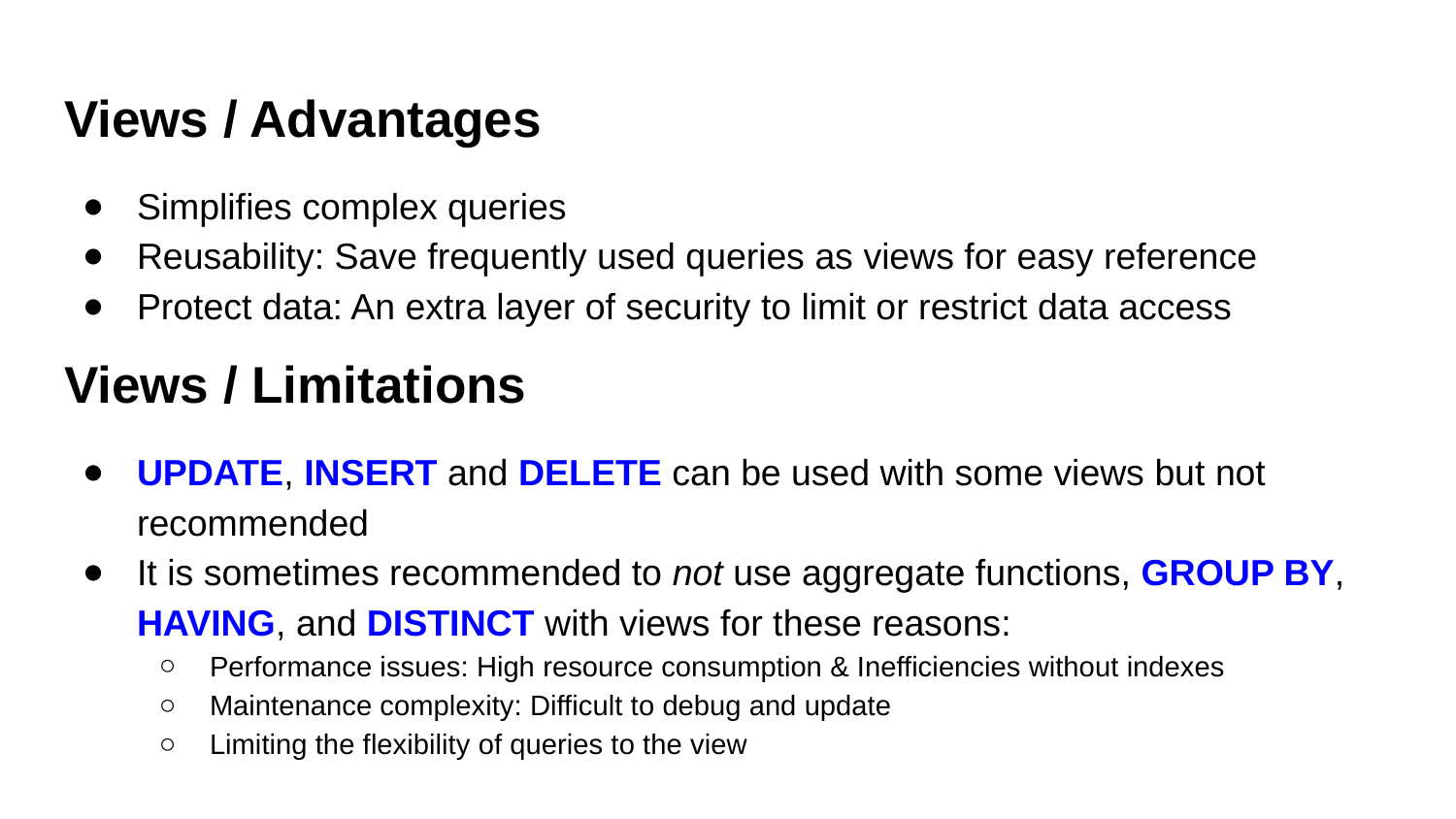

# Views / Advantages
Simplifies complex queries
Reusability: Save frequently used queries as views for easy reference
Protect data: An extra layer of security to limit or restrict data access
Views / Limitations
UPDATE, INSERT and DELETE can be used with some views but not recommended
It is sometimes recommended to not use aggregate functions, GROUP BY, HAVING, and DISTINCT with views for these reasons:
Performance issues: High resource consumption & Inefficiencies without indexes
Maintenance complexity: Difficult to debug and update
Limiting the flexibility of queries to the view